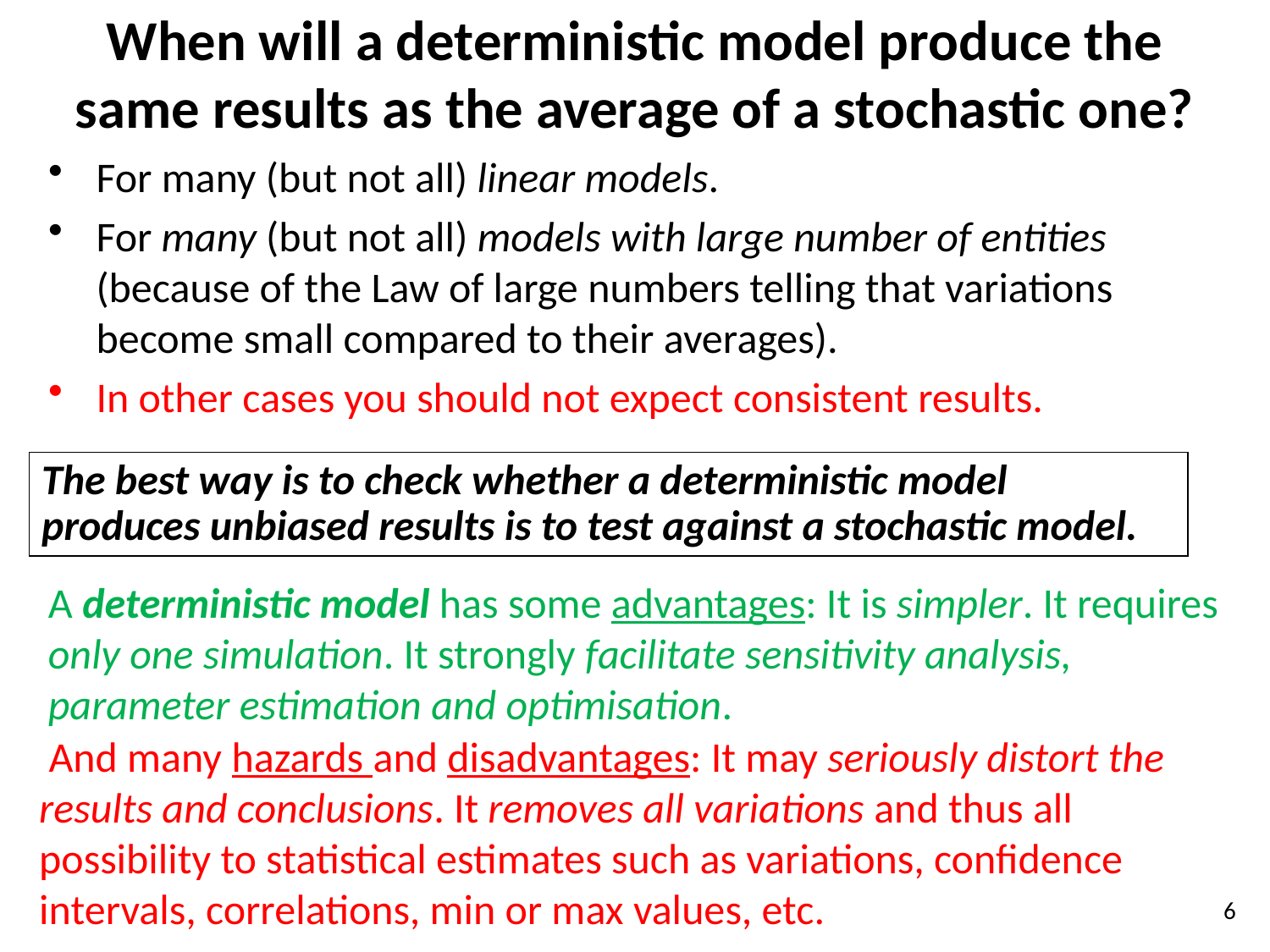

# When will a deterministic model produce the same results as the average of a stochastic one?
For many (but not all) linear models.
For many (but not all) models with large number of entities (because of the Law of large numbers telling that variations become small compared to their averages).
In other cases you should not expect consistent results.
The best way is to check whether a deterministic model produces unbiased results is to test against a stochastic model.
A deterministic model has some advantages: It is simpler. It requires only one simulation. It strongly facilitate sensitivity analysis, parameter estimation and optimisation.
 And many hazards and disadvantages: It may seriously distort the results and conclusions. It removes all variations and thus all possibility to statistical estimates such as variations, confidence intervals, correlations, min or max values, etc.
6